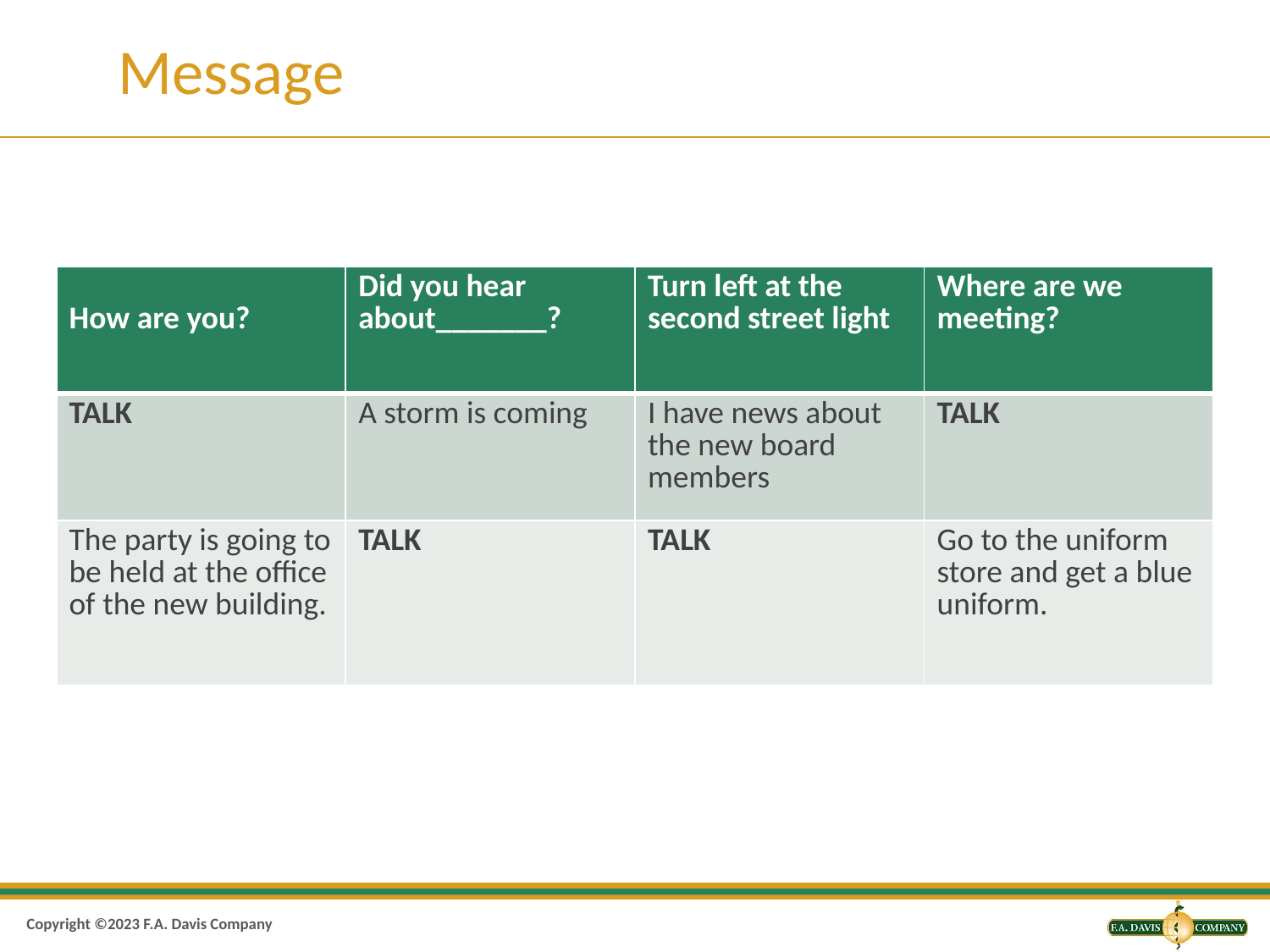

# Message
| How are you? | Did you hear about\_\_\_\_\_\_\_? | Turn left at the second street light | Where are we meeting? |
| --- | --- | --- | --- |
| TALK | A storm is coming | I have news about the new board members | TALK |
| The party is going to be held at the office of the new building. | TALK | TALK | Go to the uniform store and get a blue uniform. |